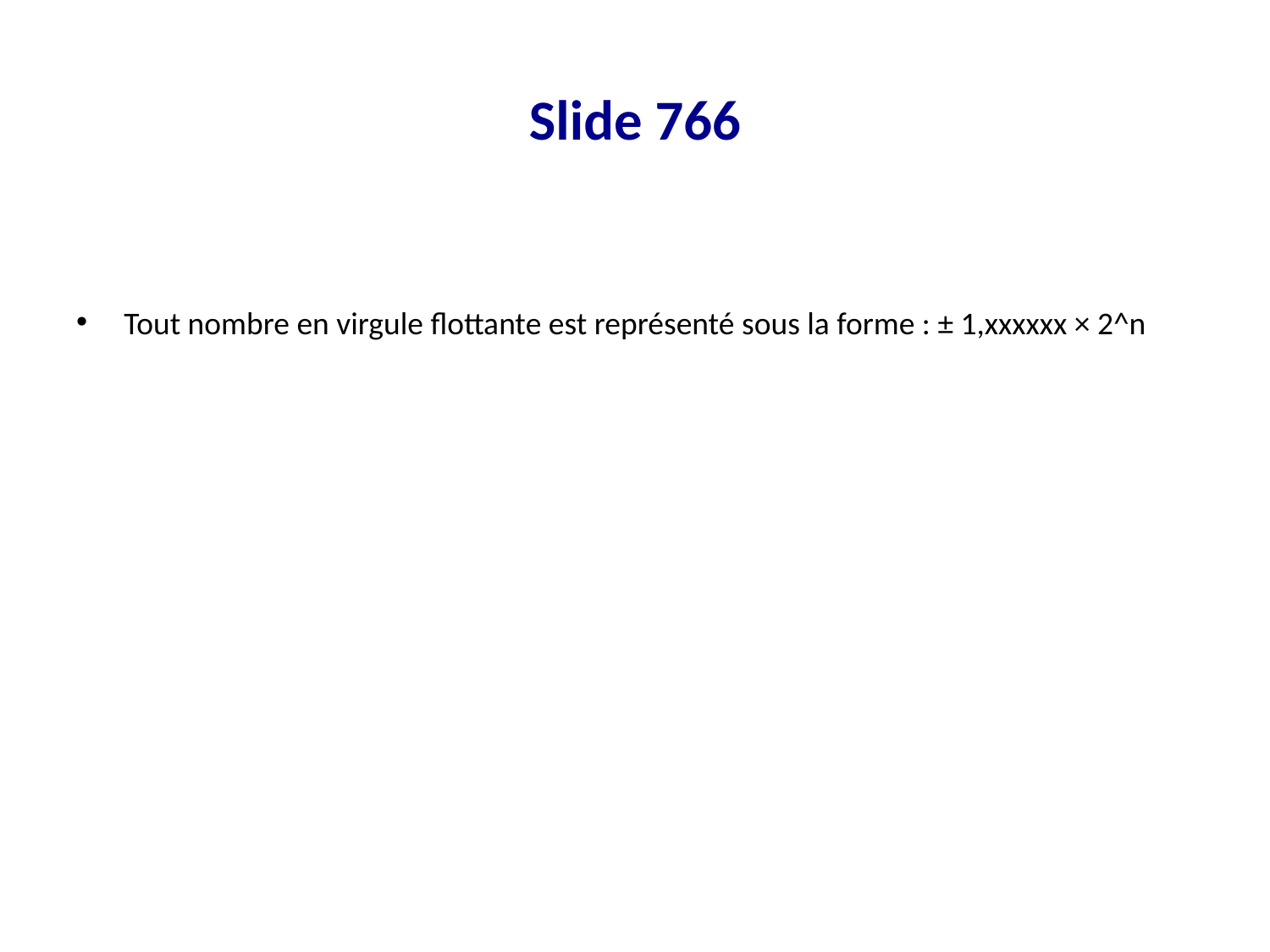

# Slide 766

Tout nombre en virgule flottante est représenté sous la forme : ± 1,xxxxxx × 2^n